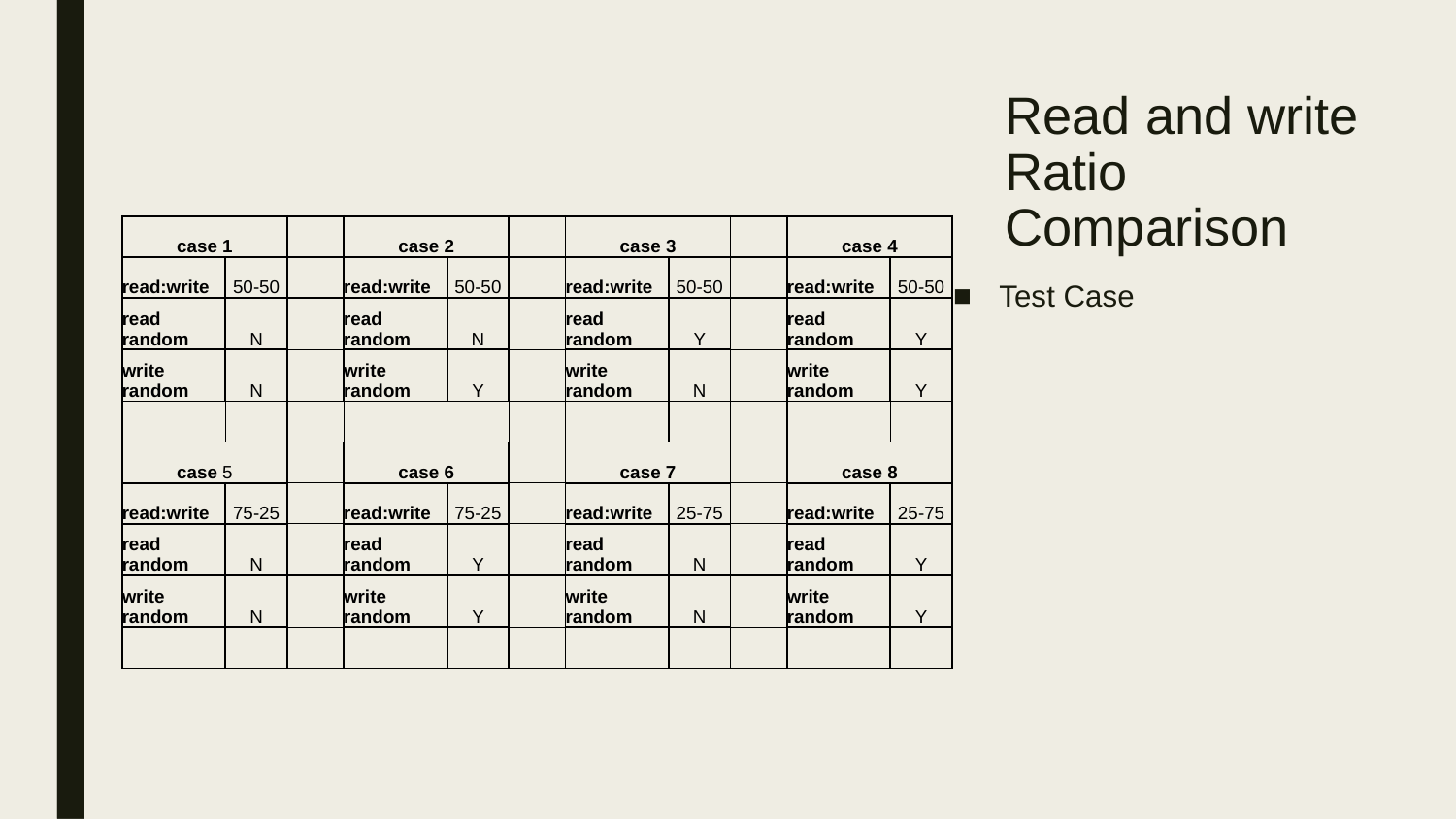

# Read and write Ratio Comparison
| case 1 |  |  | case 2 |  |  | case 3 |  |  | case 4 |  |
| --- | --- | --- | --- | --- | --- | --- | --- | --- | --- | --- |
| read:write | 50-50 |  | read:write | 50-50 |  | read:write | 50-50 |  | read:write | 50-50 |
| read random | N |  | read random | N |  | read random | Y |  | read random | Y |
| write random | N |  | write random | Y |  | write random | N |  | write random | Y |
|  |  |  |  |  |  |  |  |  |  |  |
| case 5 |  |  | case 6 |  |  | case 7 |  |  | case 8 |  |
| read:write | 75-25 |  | read:write | 75-25 |  | read:write | 25-75 |  | read:write | 25-75 |
| read random | N |  | read random | Y |  | read random | N |  | read random | Y |
| write random | N |  | write random | Y |  | write random | N |  | write random | Y |
|  |  |  |  |  |  |  |  |  |  |  |
Test Case